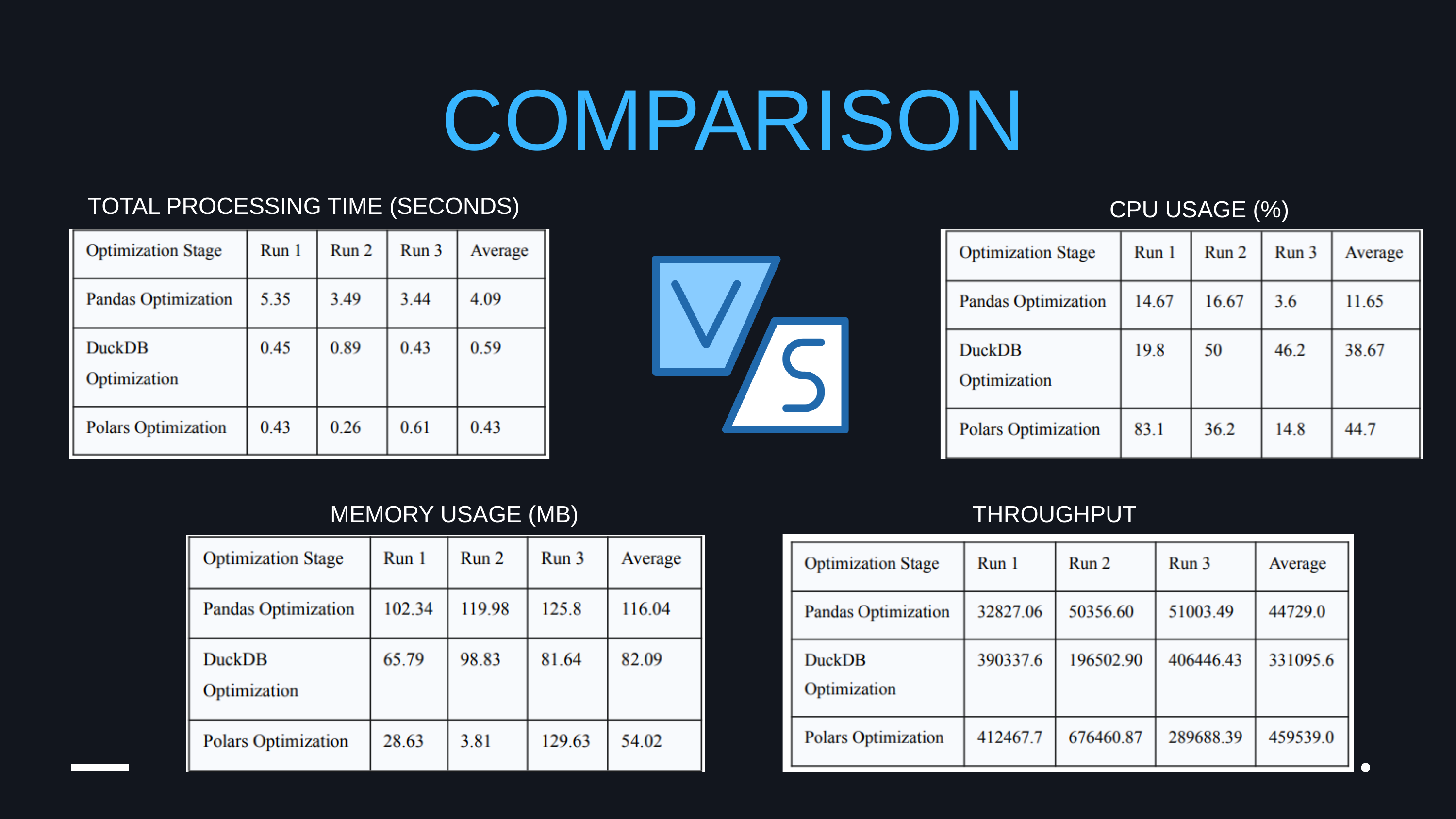

COMPARISON
TOTAL PROCESSING TIME (SECONDS)
CPU USAGE (%)

MEMORY USAGE (MB)
THROUGHPUT